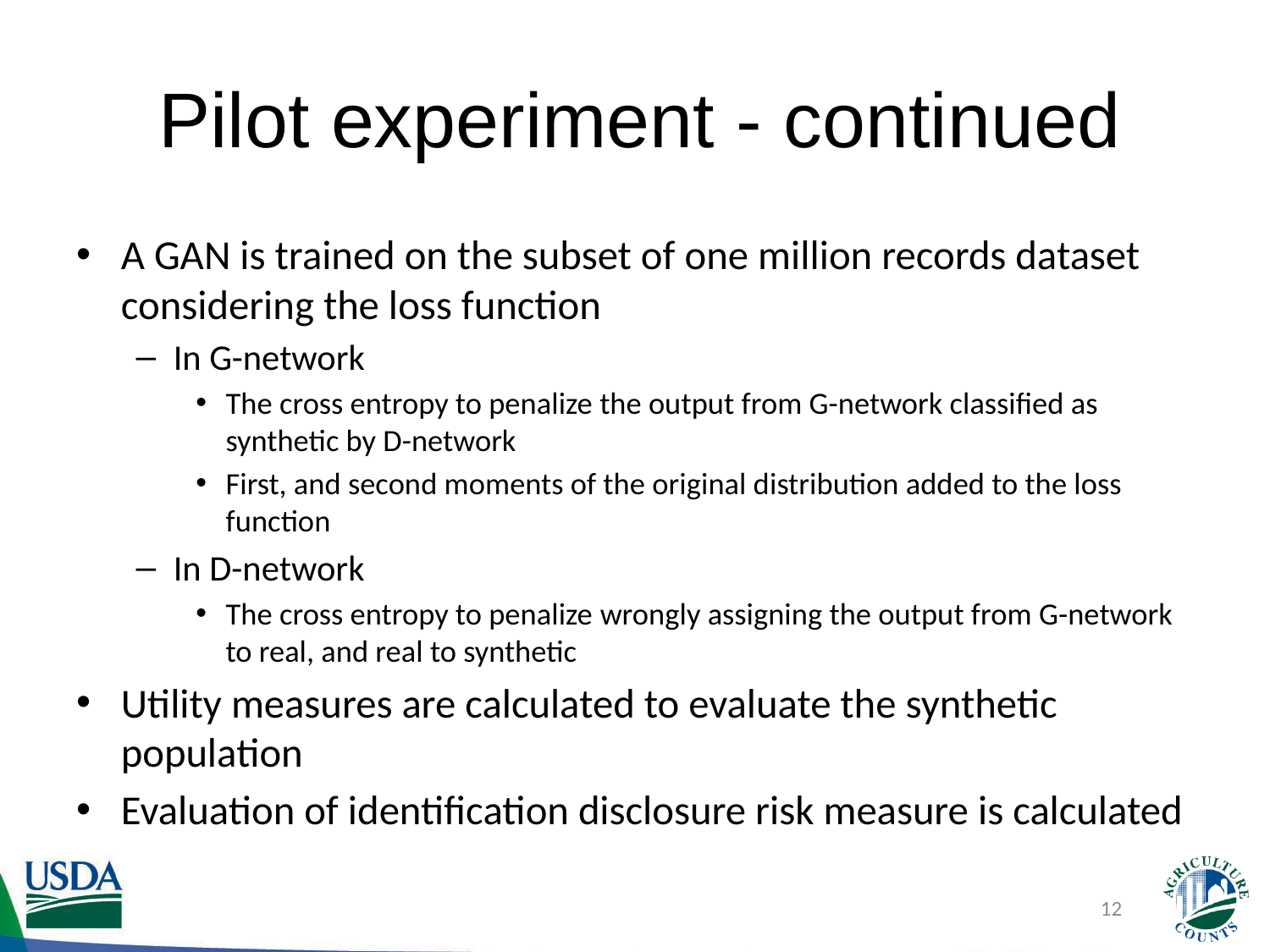

# Pilot experiment - continued
A GAN is trained on the subset of one million records dataset considering the loss function
In G-network
The cross entropy to penalize the output from G-network classified as synthetic by D-network
First, and second moments of the original distribution added to the loss function
In D-network
The cross entropy to penalize wrongly assigning the output from G-network to real, and real to synthetic
Utility measures are calculated to evaluate the synthetic population
Evaluation of identification disclosure risk measure is calculated